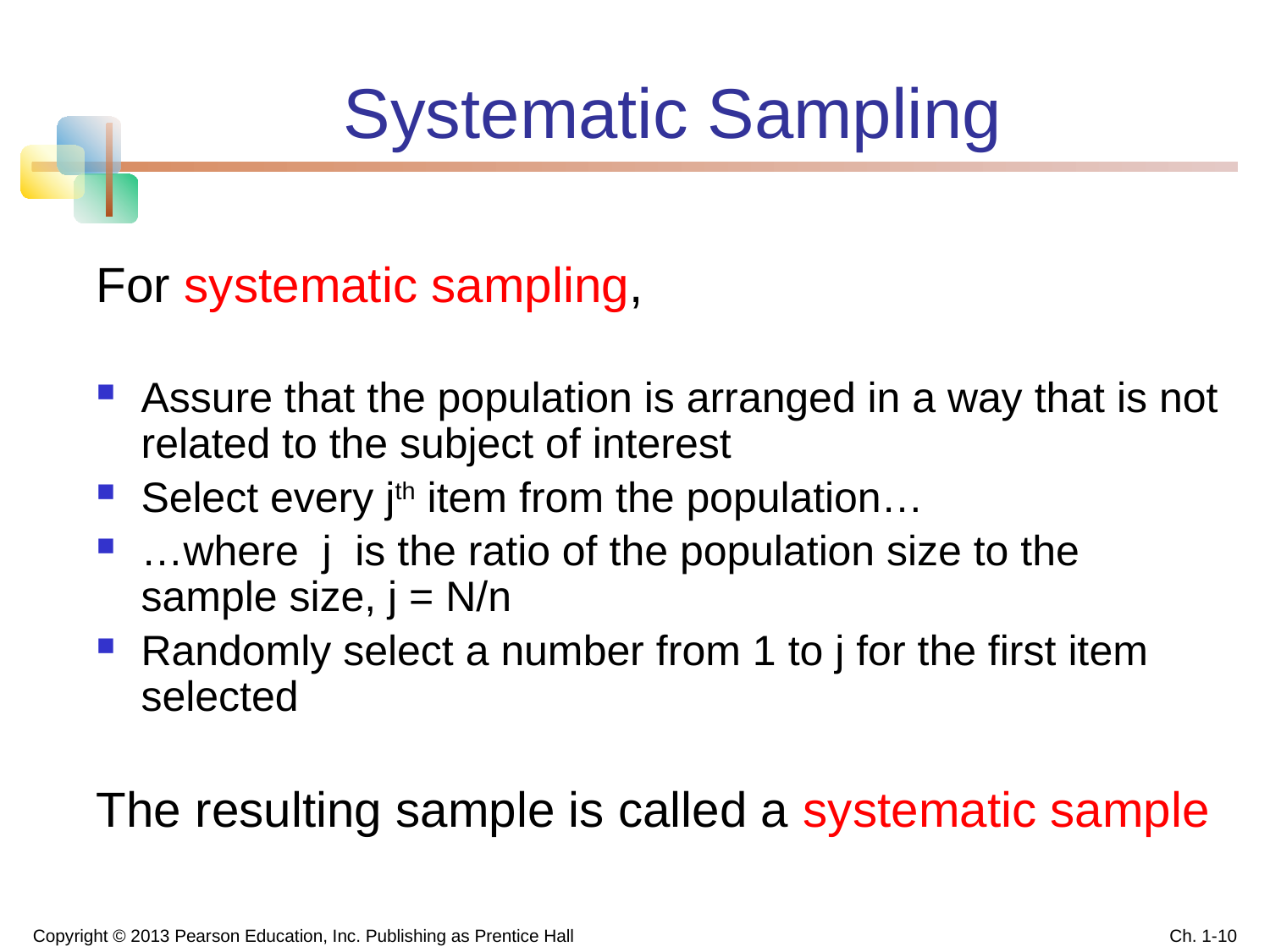

# Systematic Sampling
For systematic sampling,

Assure that the population is arranged in a way that is not related to the subject of interest
Select every jth item from the population…
…where  j  is the ratio of the population size to the sample size, j = N/n
Randomly select a number from 1 to j for the first item selected

The resulting sample is called a systematic sample
Copyright © 2013 Pearson Education, Inc. Publishing as Prentice Hall
Ch. 1-10